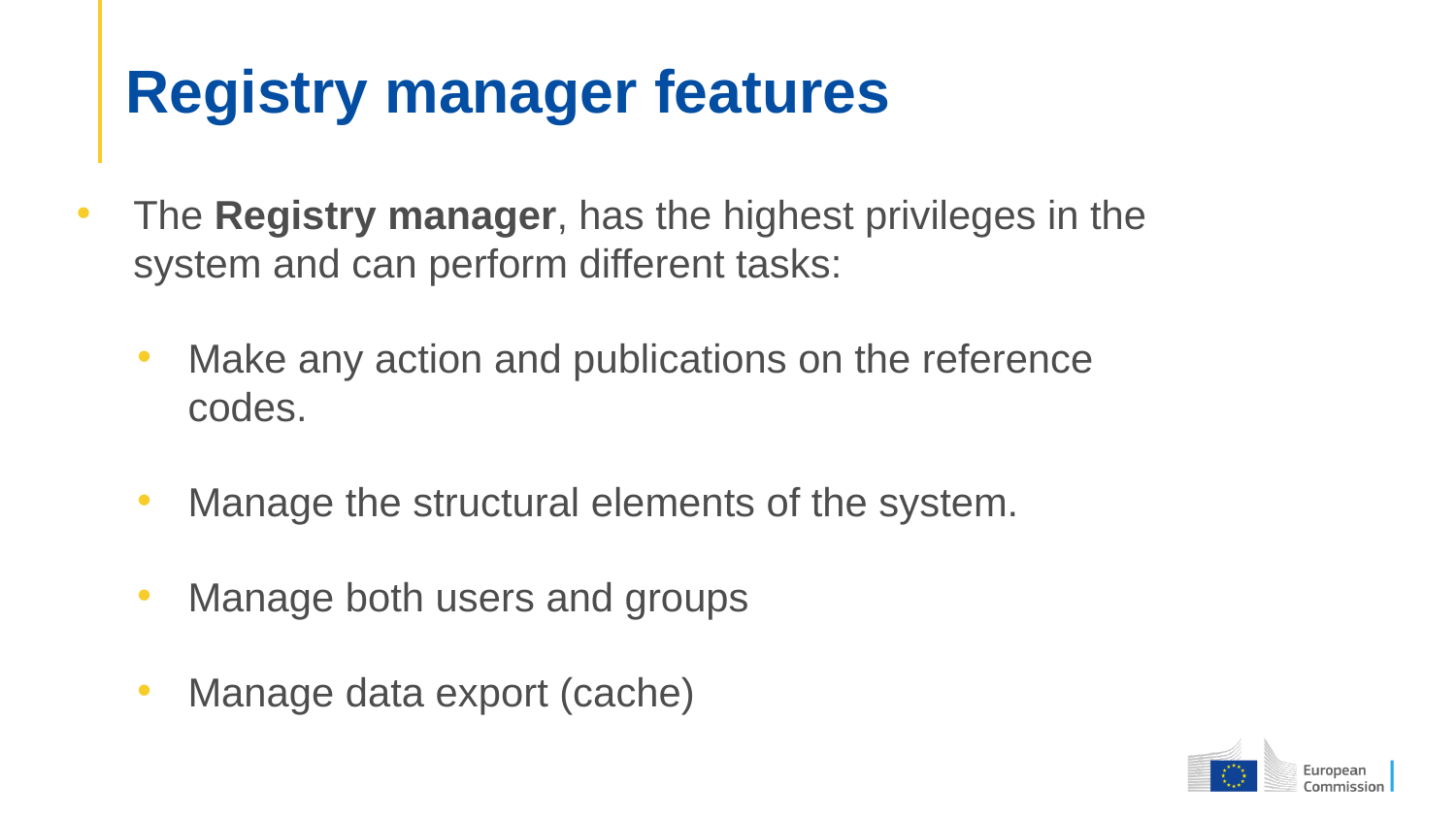

# Registry manager features

The Registry manager, has the highest privileges in the system and can perform different tasks:
Make any action and publications on the reference codes.
Manage the structural elements of the system.
Manage both users and groups
Manage data export (cache)